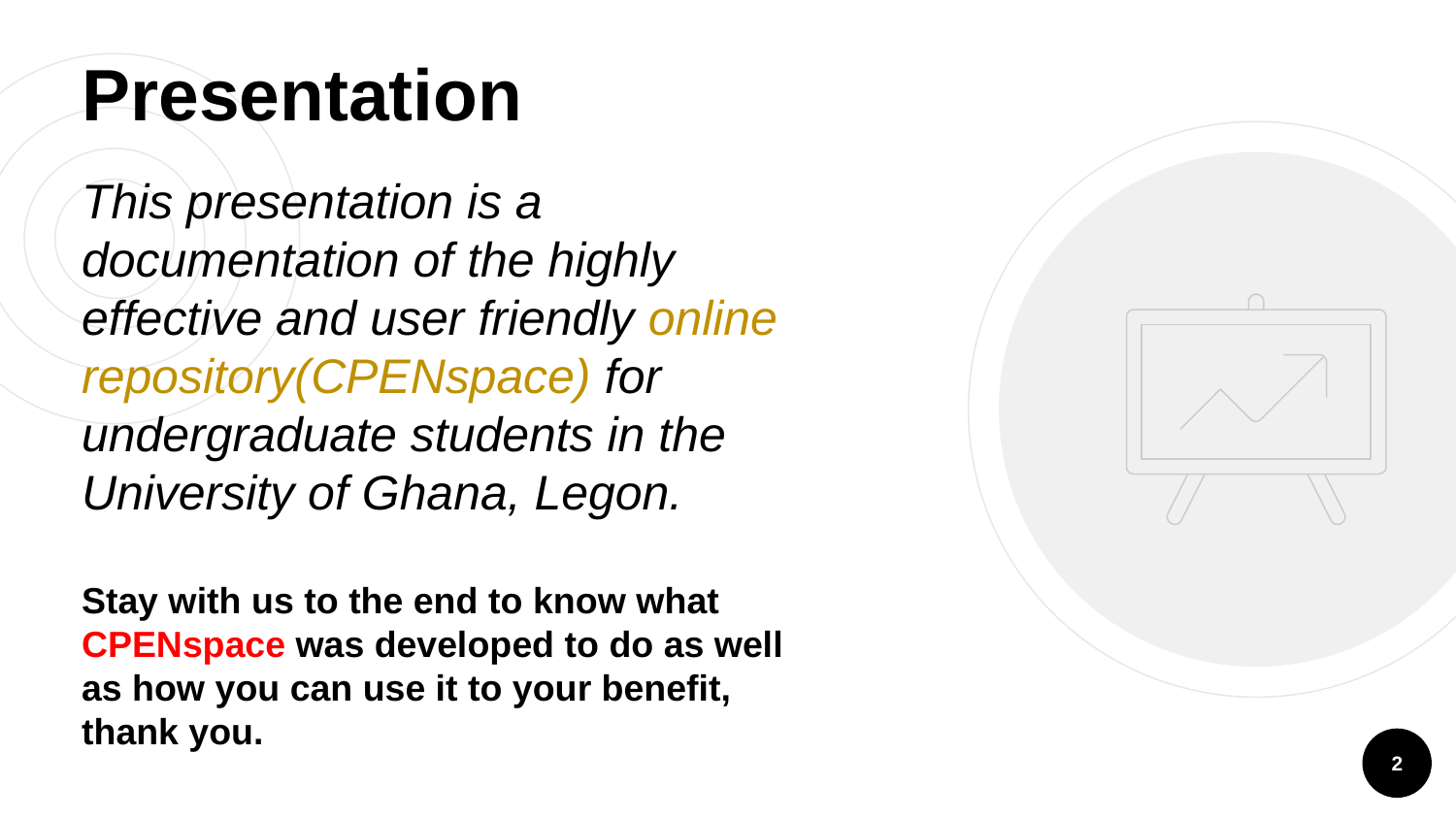

# Presentation
This presentation is a documentation of the highly effective and user friendly online repository(CPENspace) for undergraduate students in the University of Ghana, Legon.

Stay with us to the end to know what CPENspace was developed to do as well as how you can use it to your benefit, thank you.

2